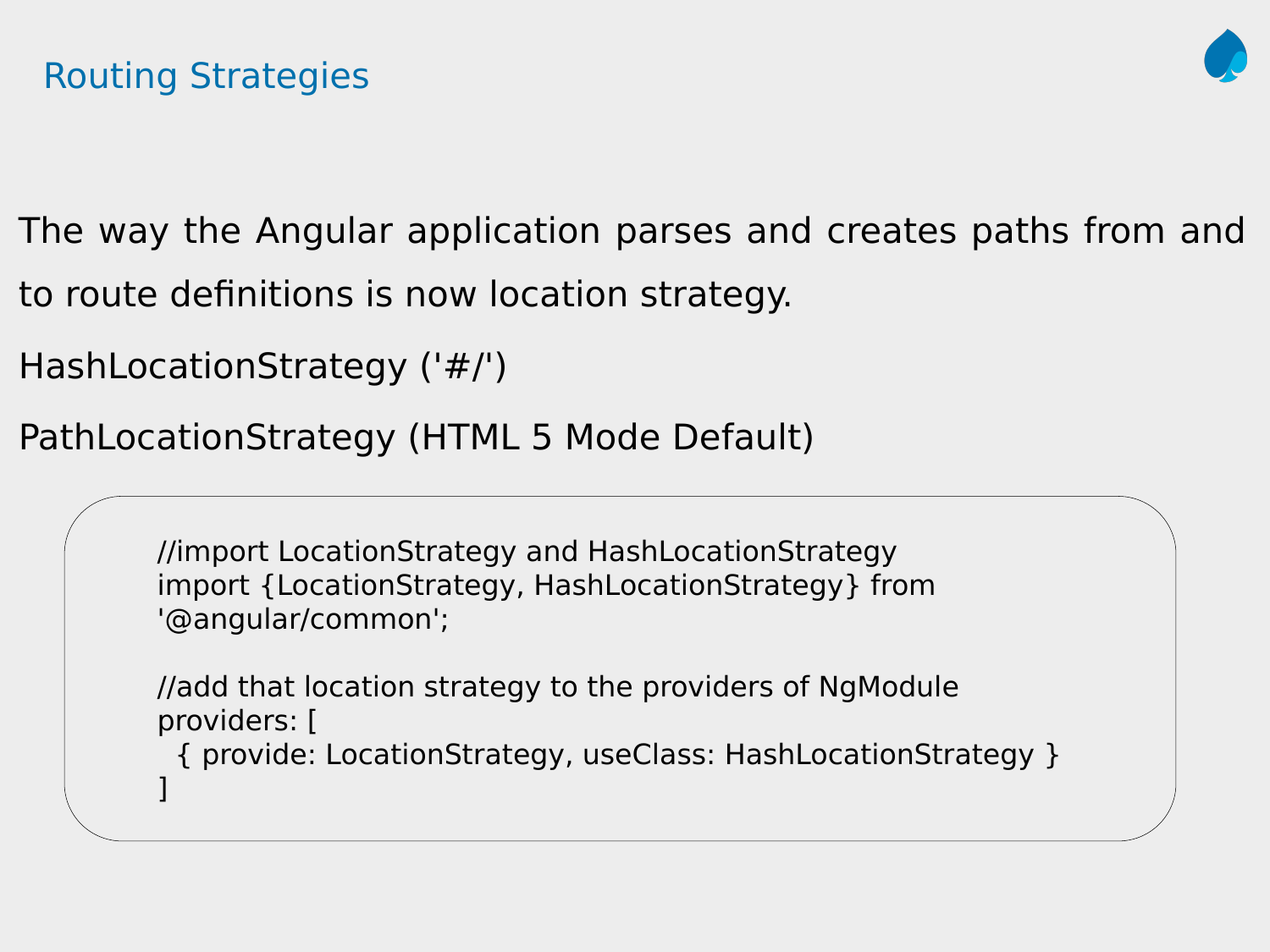

# Routing Strategies
The way the Angular application parses and creates paths from and to route definitions is now location strategy.
HashLocationStrategy ('#/')
PathLocationStrategy (HTML 5 Mode Default)
//import LocationStrategy and HashLocationStrategy
import {LocationStrategy, HashLocationStrategy} from '@angular/common';

//add that location strategy to the providers of NgModule
providers: [
  { provide: LocationStrategy, useClass: HashLocationStrategy }
]